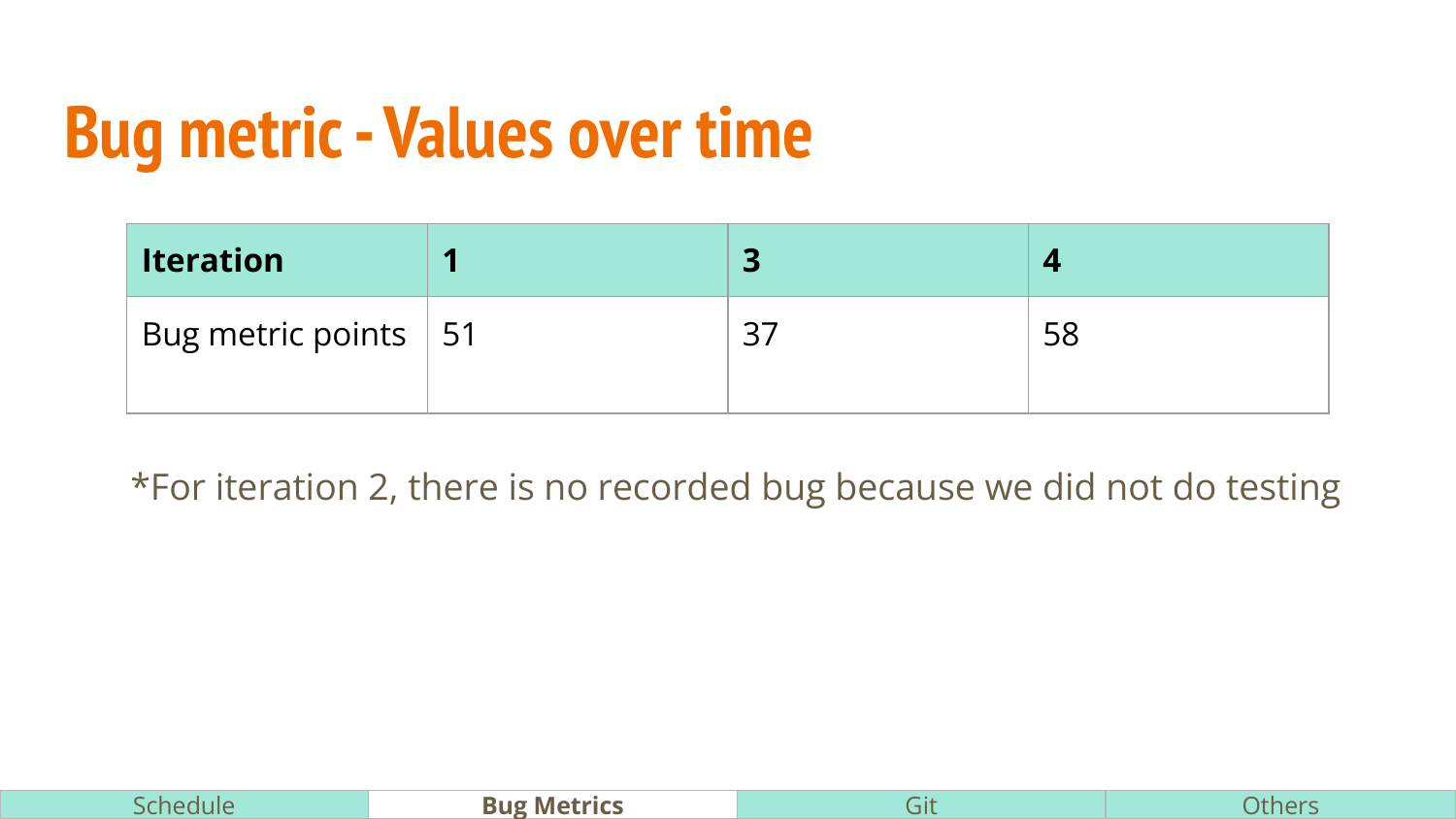

# Bug metric - Values over time

       *For iteration 2, there is no recorded bug because we did not do testing
| Iteration | 1 | 3 | 4 |
| --- | --- | --- | --- |
| Bug metric points | 51 | 37 | 58 |
Schedule
Bug Metrics
Git
Others